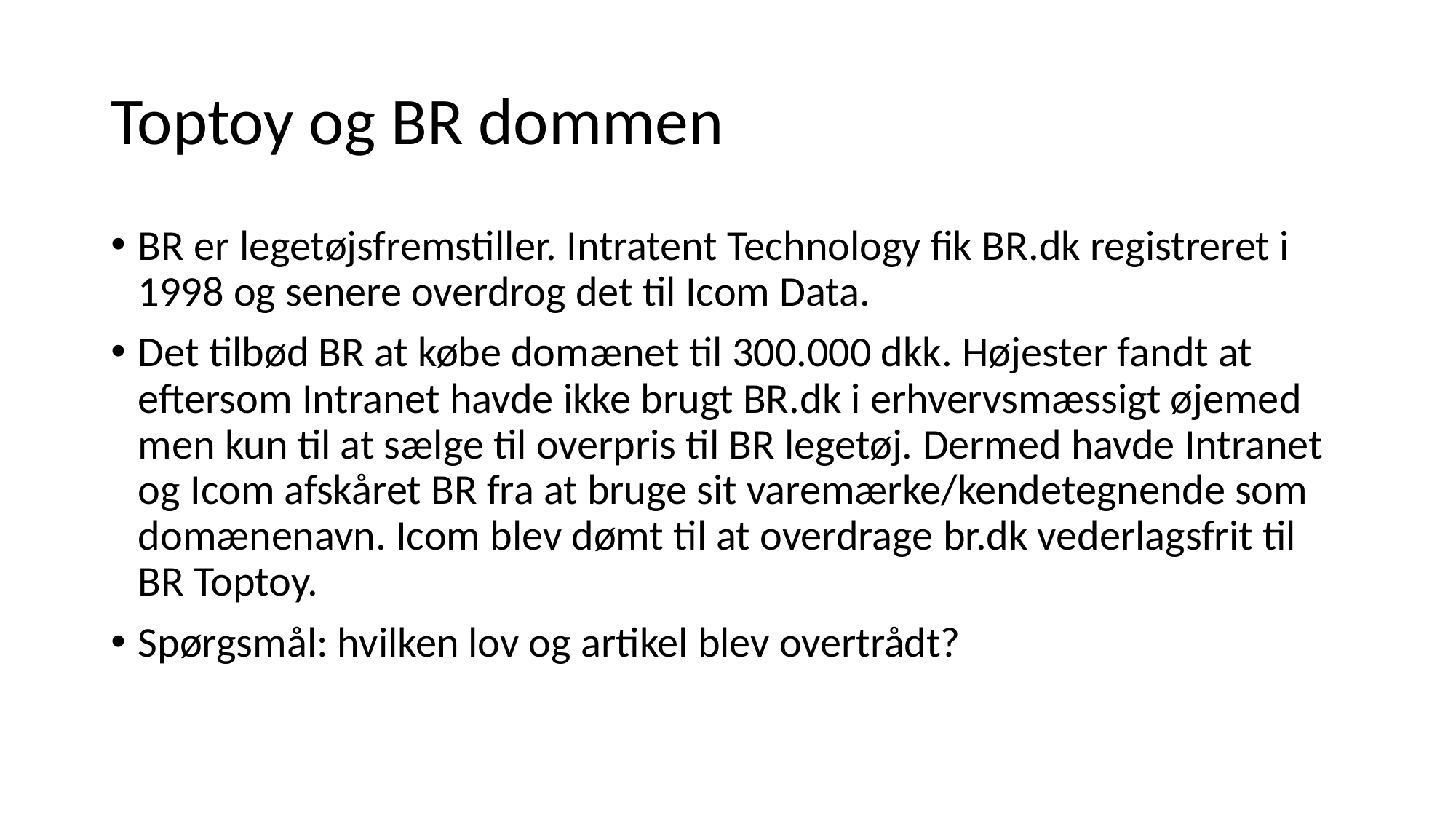

# Toptoy og BR dommen
BR er legetøjsfremstiller. Intratent Technology fik BR.dk registreret i 1998 og senere overdrog det til Icom Data.
Det tilbød BR at købe domænet til 300.000 dkk. Højester fandt at eftersom Intranet havde ikke brugt BR.dk i erhvervsmæssigt øjemed men kun til at sælge til overpris til BR legetøj. Dermed havde Intranet og Icom afskåret BR fra at bruge sit varemærke/kendetegnende som domænenavn. Icom blev dømt til at overdrage br.dk vederlagsfrit til BR Toptoy.
Spørgsmål: hvilken lov og artikel blev overtrådt?